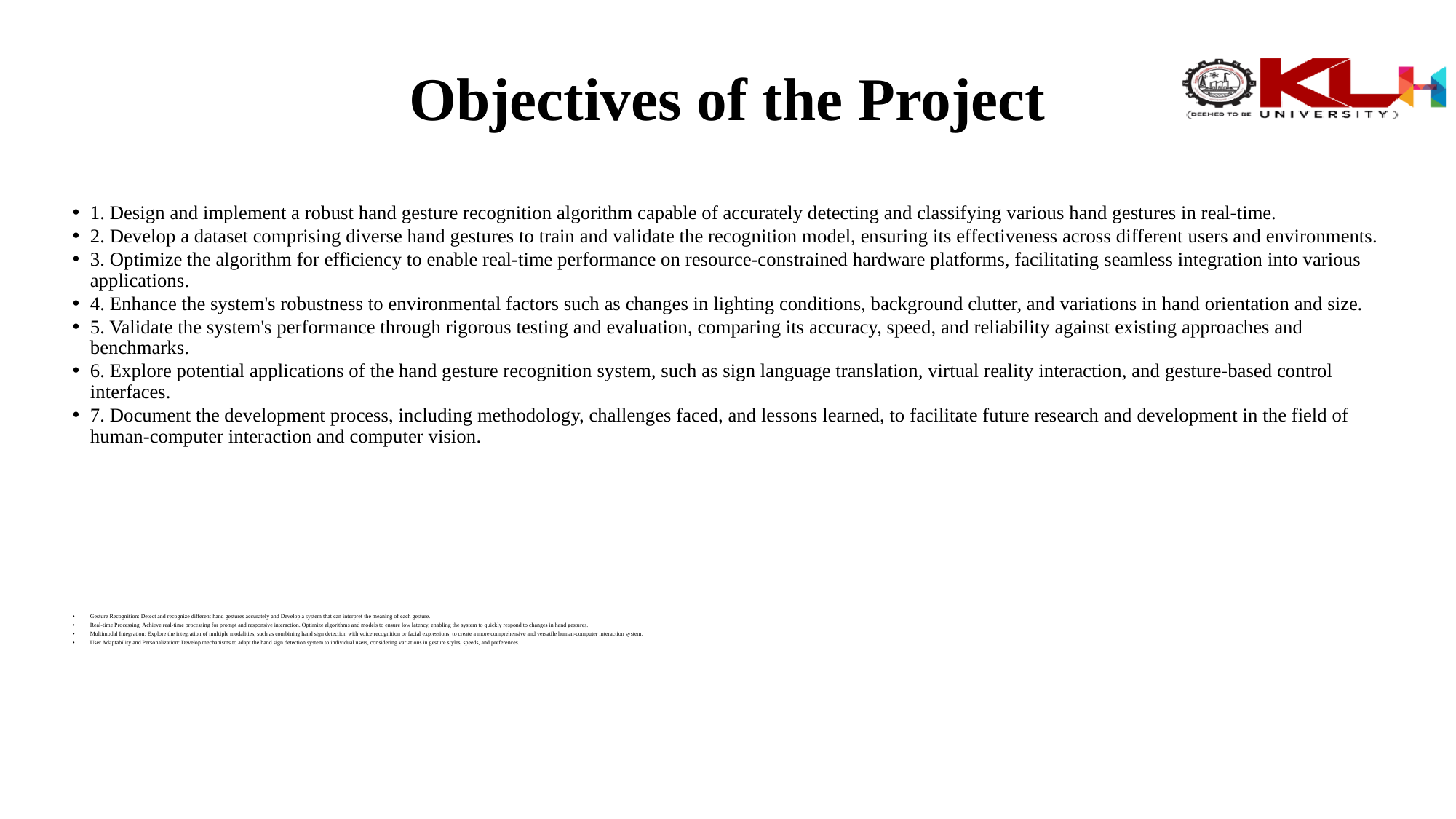

# Objectives of the Project
1. Design and implement a robust hand gesture recognition algorithm capable of accurately detecting and classifying various hand gestures in real-time.
2. Develop a dataset comprising diverse hand gestures to train and validate the recognition model, ensuring its effectiveness across different users and environments.
3. Optimize the algorithm for efficiency to enable real-time performance on resource-constrained hardware platforms, facilitating seamless integration into various applications.
4. Enhance the system's robustness to environmental factors such as changes in lighting conditions, background clutter, and variations in hand orientation and size.
5. Validate the system's performance through rigorous testing and evaluation, comparing its accuracy, speed, and reliability against existing approaches and benchmarks.
6. Explore potential applications of the hand gesture recognition system, such as sign language translation, virtual reality interaction, and gesture-based control interfaces.
7. Document the development process, including methodology, challenges faced, and lessons learned, to facilitate future research and development in the field of human-computer interaction and computer vision.

Gesture Recognition: Detect and recognize different hand gestures accurately and Develop a system that can interpret the meaning of each gesture.
Real-time Processing: Achieve real-time processing for prompt and responsive interaction. Optimize algorithms and models to ensure low latency, enabling the system to quickly respond to changes in hand gestures.
Multimodal Integration: Explore the integration of multiple modalities, such as combining hand sign detection with voice recognition or facial expressions, to create a more comprehensive and versatile human-computer interaction system.
User Adaptability and Personalization: Develop mechanisms to adapt the hand sign detection system to individual users, considering variations in gesture styles, speeds, and preferences.